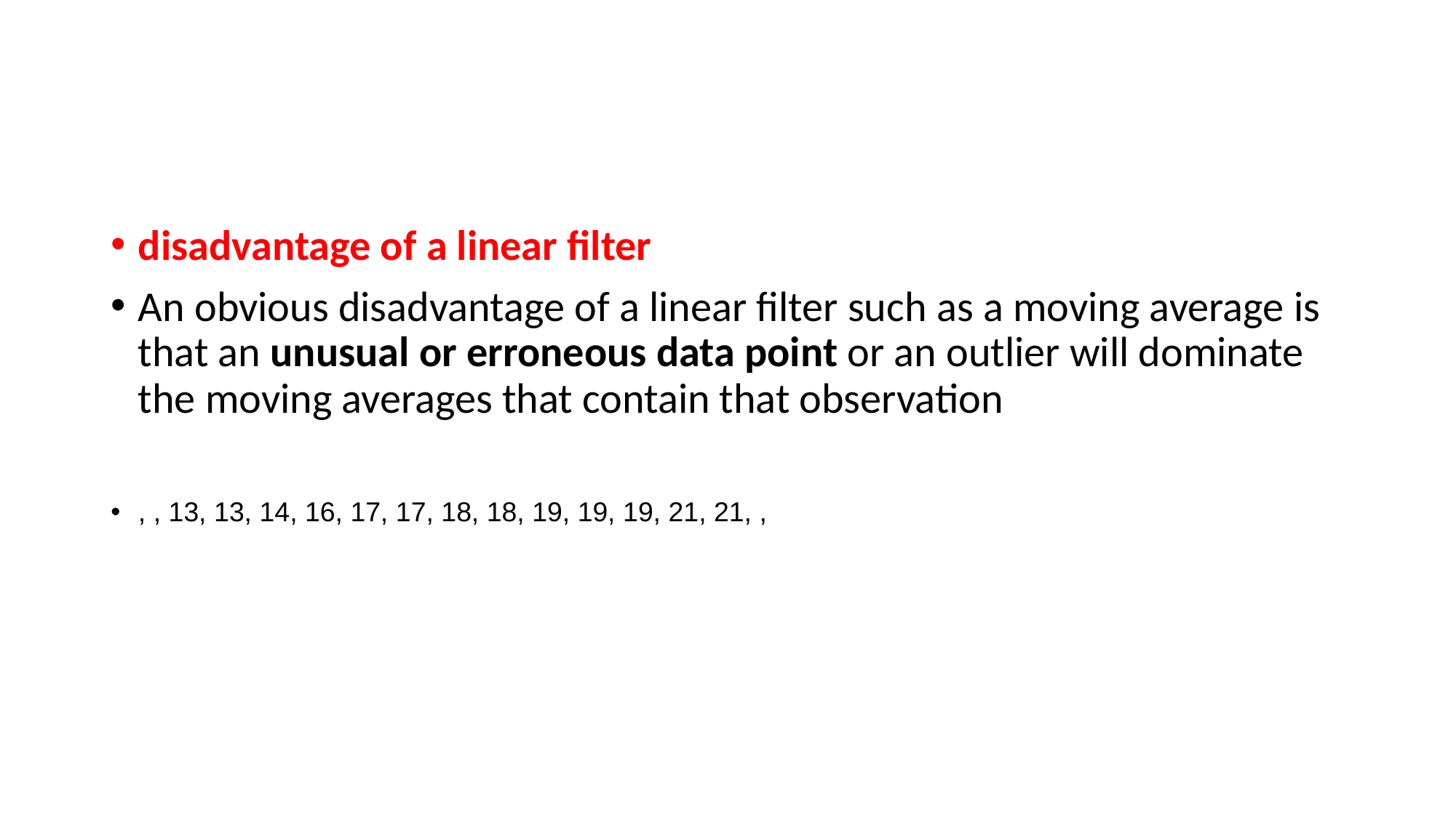

#
disadvantage of a linear filter
An obvious disadvantage of a linear filter such as a moving average is that an unusual or erroneous data point or an outlier will dominate the moving averages that contain that observation

, , 13, 13, 14, 16, 17, 17, 18, 18, 19, 19, 19, 21, 21, ,